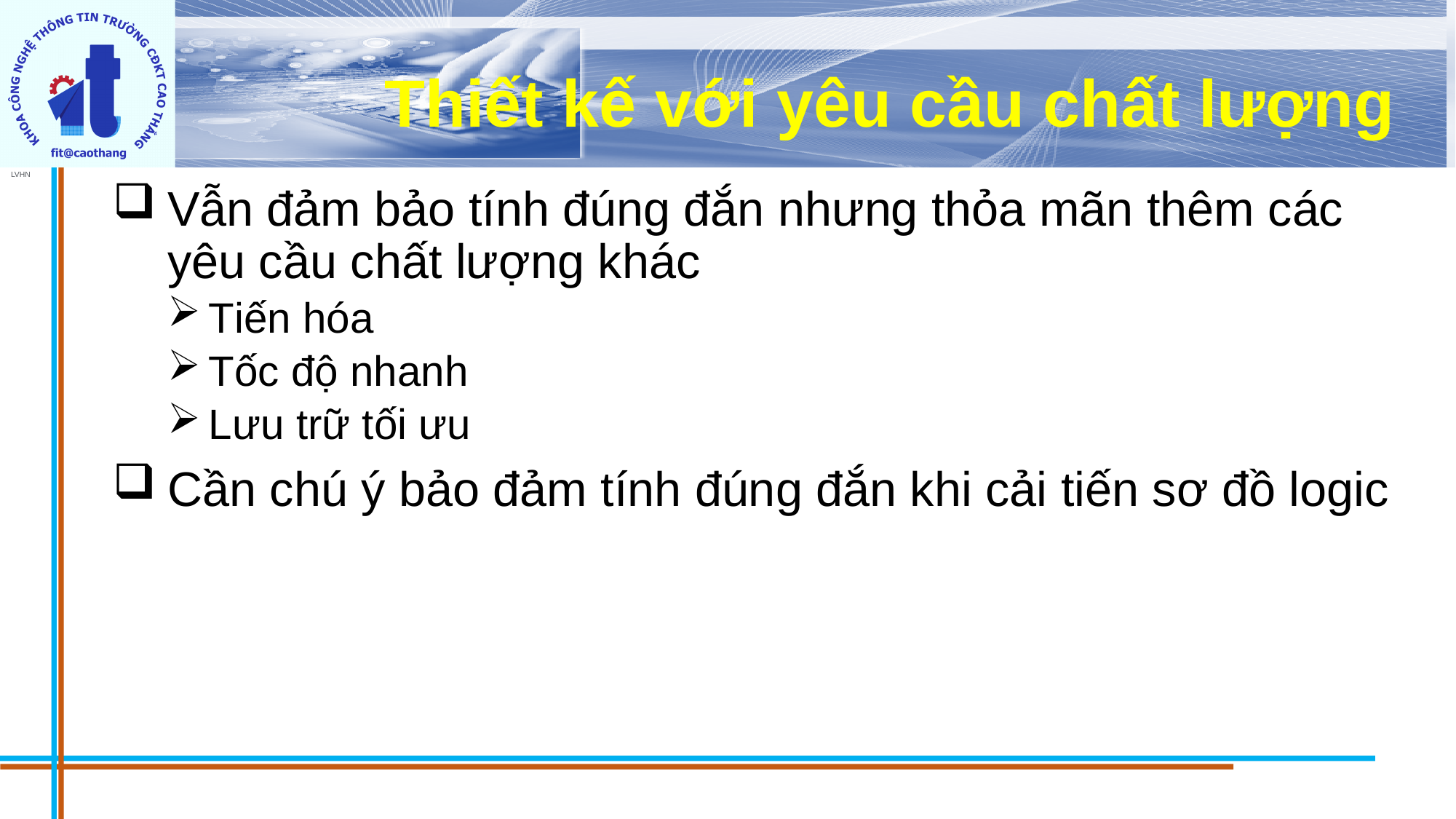

# Thiết kế với yêu cầu chất lượng
Vẫn đảm bảo tính đúng đắn nhưng thỏa mãn thêm các yêu cầu chất lượng khác
Tiến hóa
Tốc độ nhanh
Lưu trữ tối ưu
Cần chú ý bảo đảm tính đúng đắn khi cải tiến sơ đồ logic